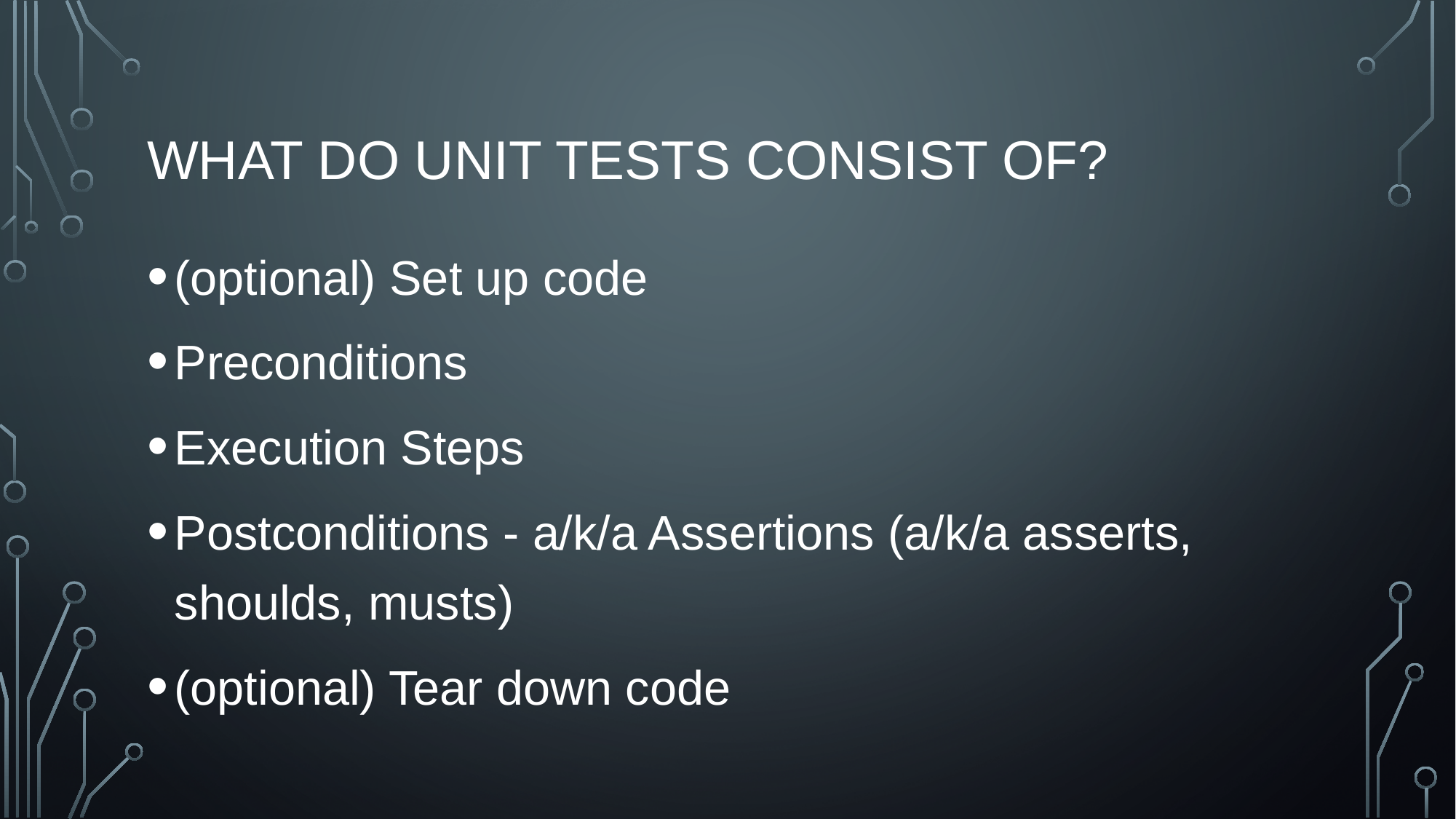

# What do unit tests consist of?
(optional) Set up code
Preconditions
Execution Steps
Postconditions - a/k/a Assertions (a/k/a asserts, shoulds, musts)
(optional) Tear down code